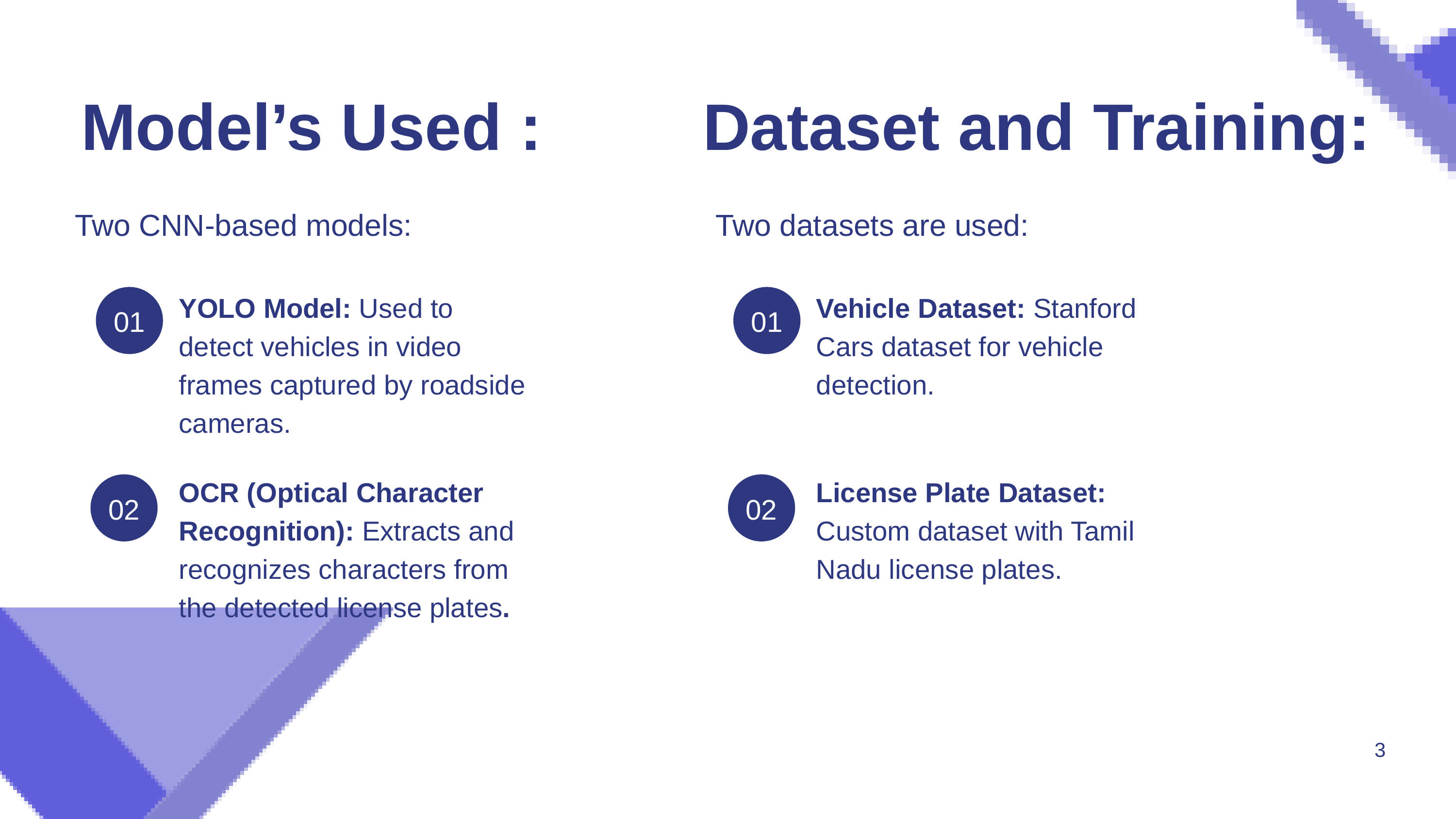

Model’s Used :
Dataset and Training:
Two CNN-based models:
Two datasets are used:
YOLO Model: Used to detect vehicles in video frames captured by roadside cameras.
Vehicle Dataset: Stanford Cars dataset for vehicle detection.

01

01
OCR (Optical Character Recognition): Extracts and recognizes characters from the detected license plates.
License Plate Dataset: Custom dataset with Tamil Nadu license plates.

02

02

3